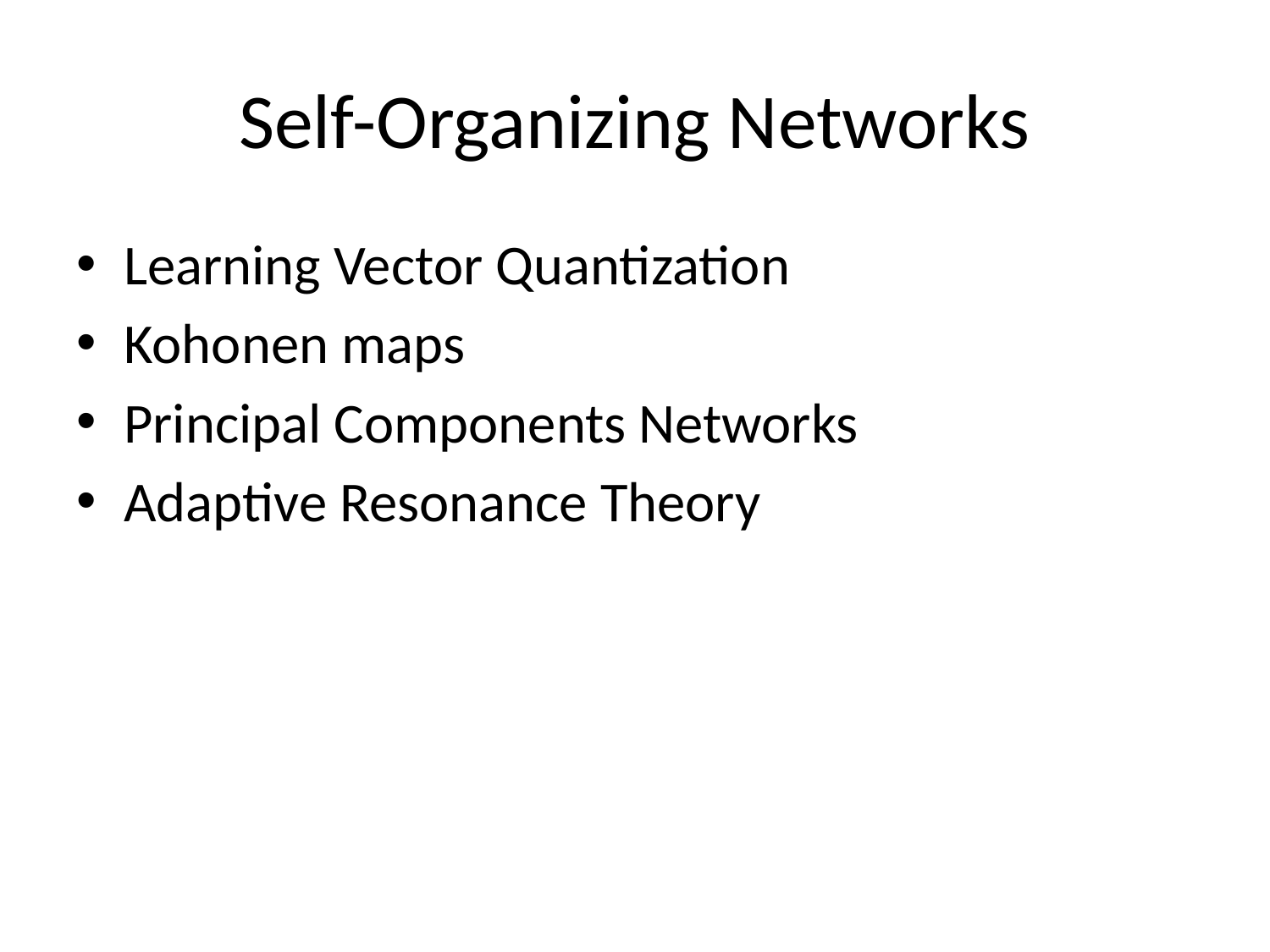

# Self-Organizing Networks
Learning Vector Quantization
Kohonen maps
Principal Components Networks
Adaptive Resonance Theory